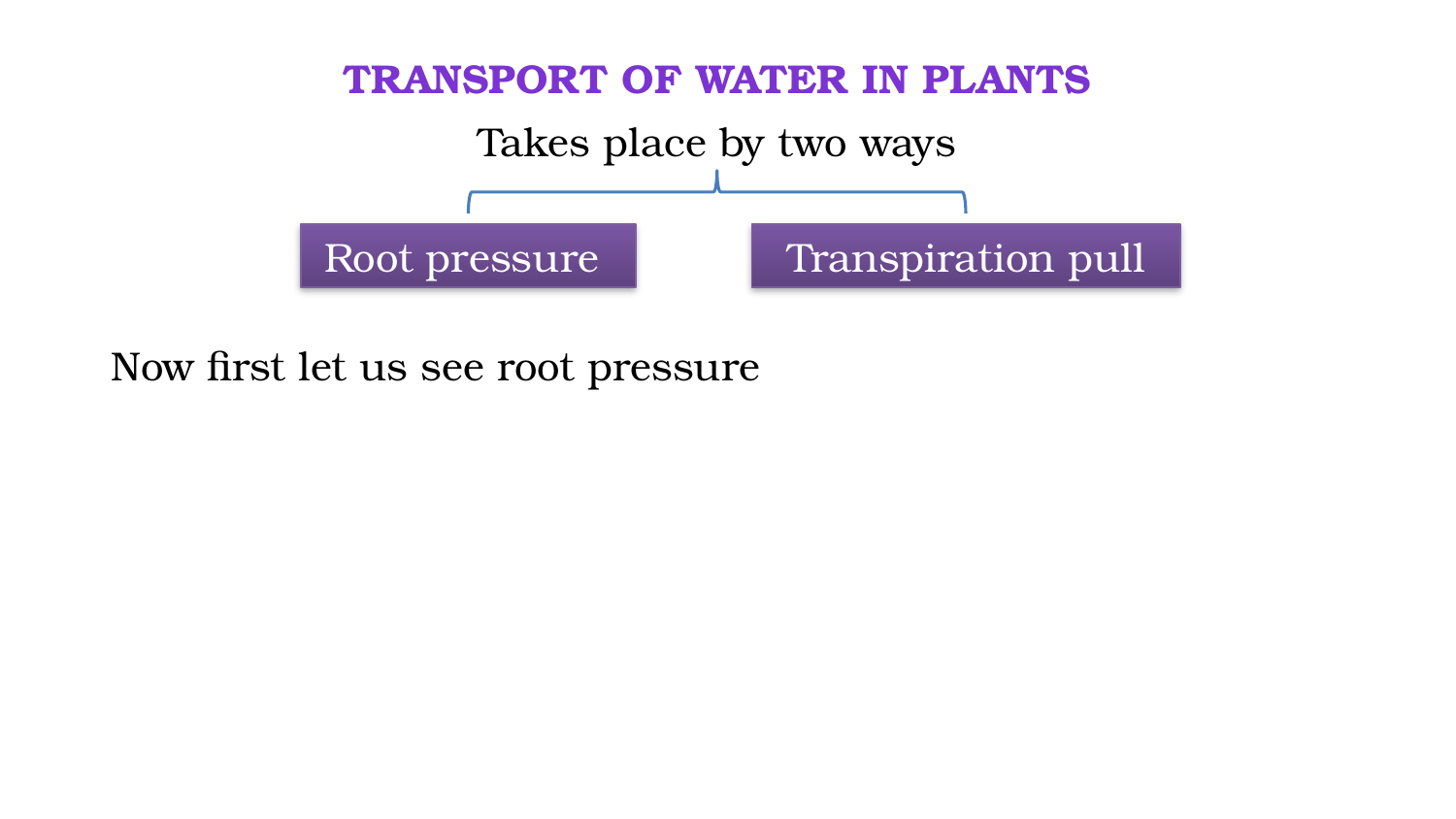

Transport of water in plants
Takes place by two ways
Root pressure
Transpiration pull
Now first let us see root pressure